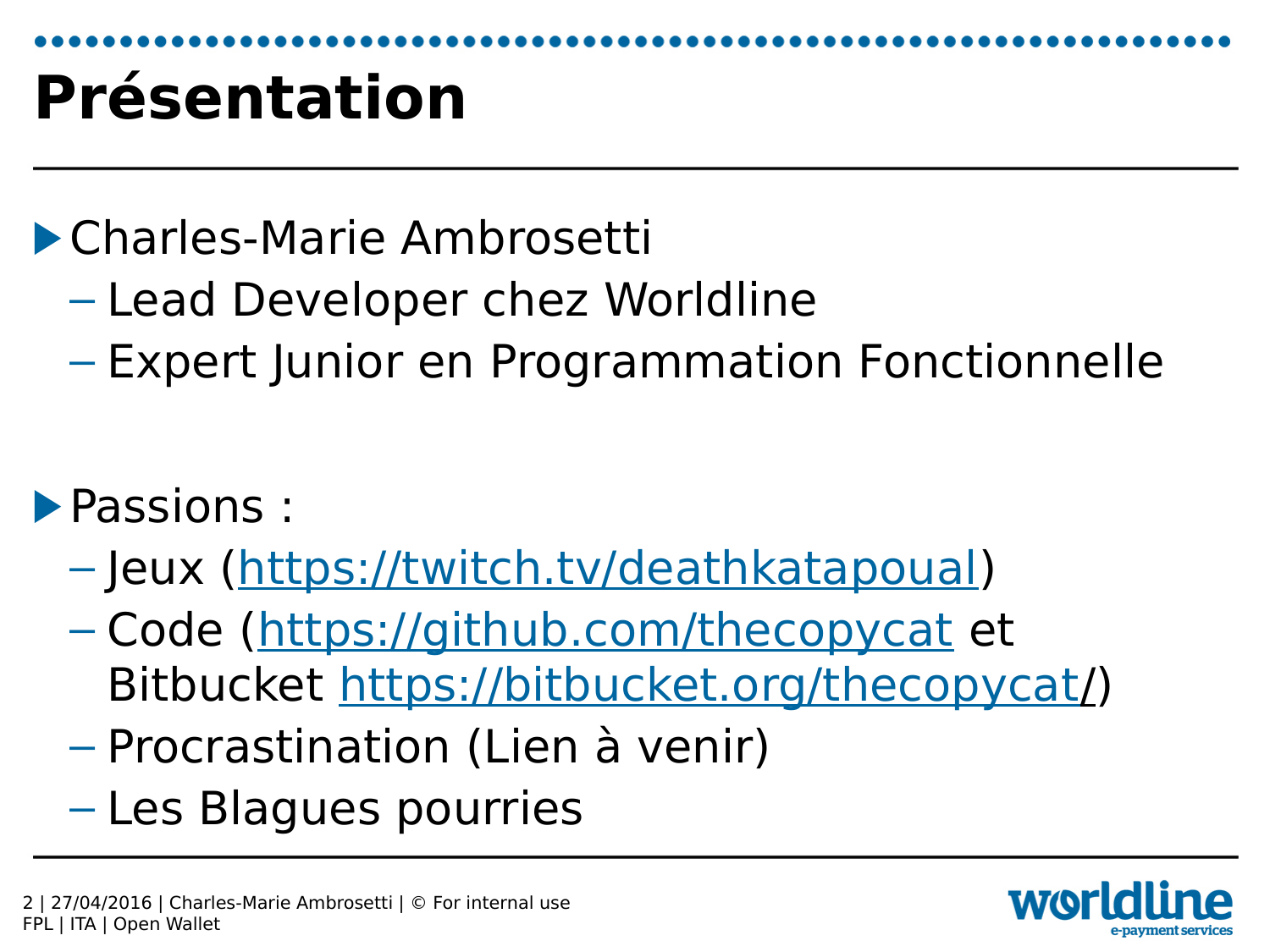

# Présentation
Charles-Marie Ambrosetti
Lead Developer chez Worldline
Expert Junior en Programmation Fonctionnelle

Passions :
Jeux (https://twitch.tv/deathkatapoual)
Code (https://github.com/thecopycat et Bitbucket https://bitbucket.org/thecopycat/)
Procrastination (Lien à venir)
Les Blagues pourries